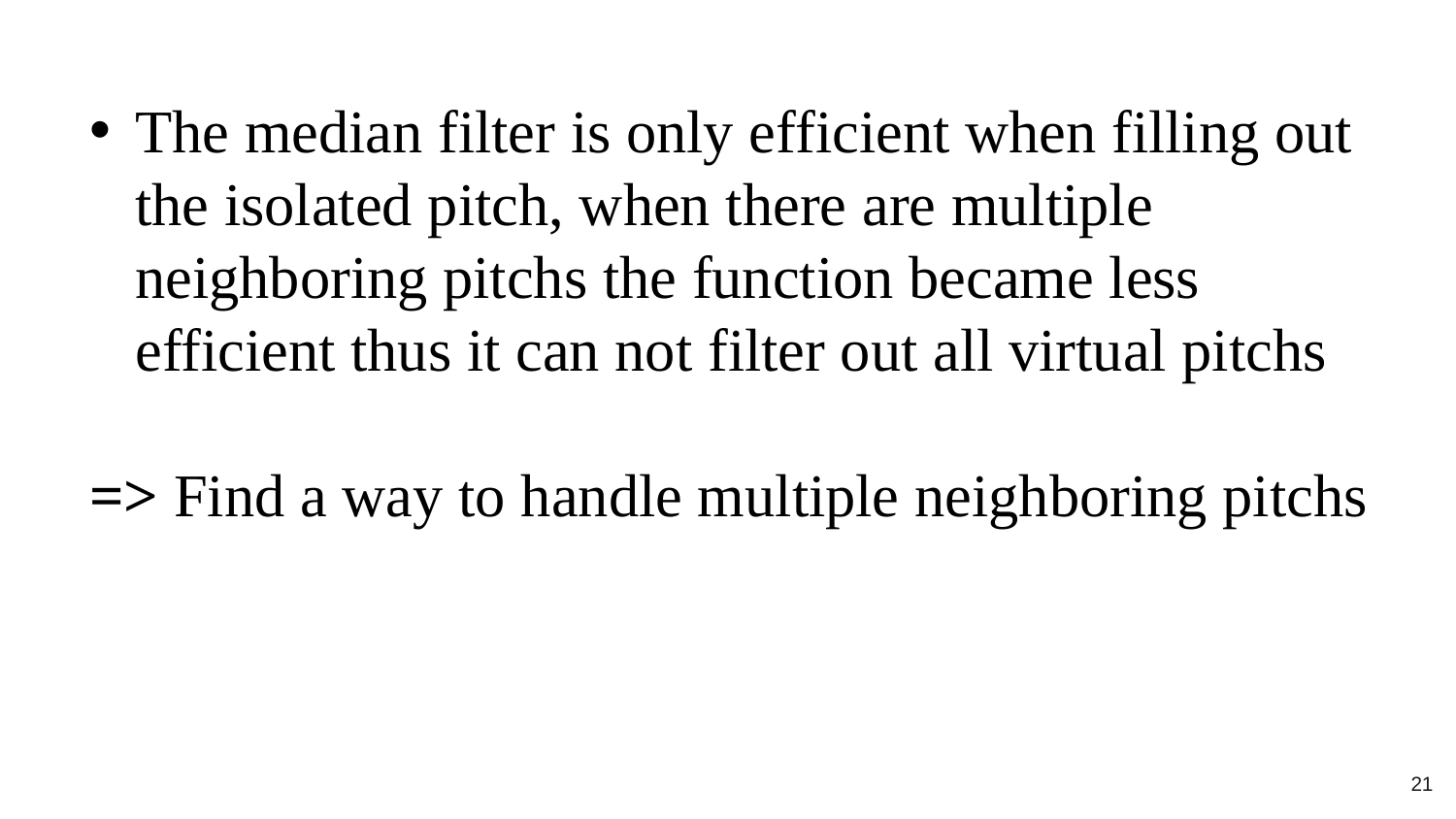

The median filter is only efficient when filling out the isolated pitch, when there are multiple neighboring pitchs the function became less efficient thus it can not filter out all virtual pitchs

=> Find a way to handle multiple neighboring pitchs
21